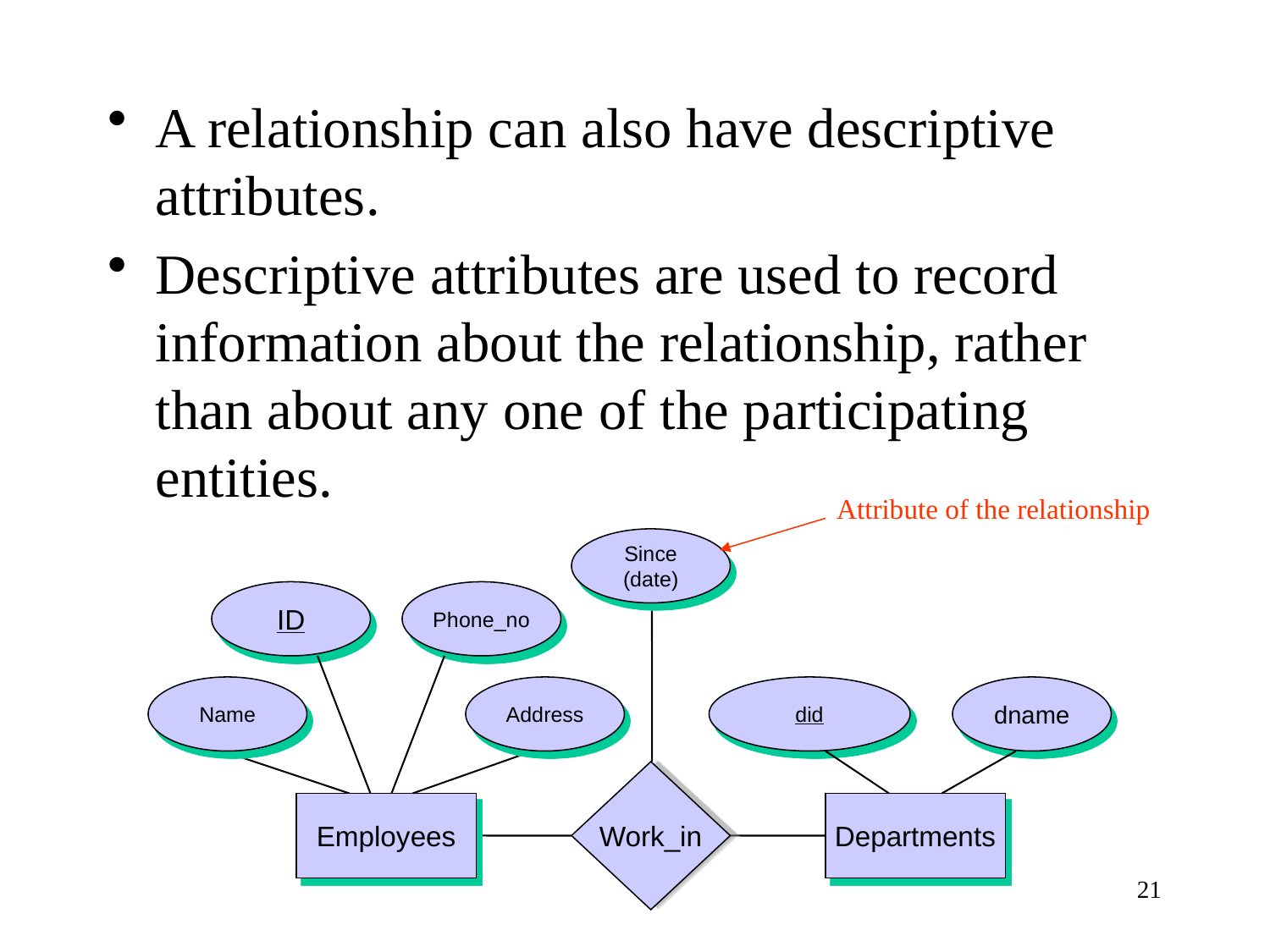

A relationship can also have descriptive attributes.
Descriptive attributes are used to record information about the relationship, rather than about any one of the participating entities.
Attribute of the relationship

Since
(date)
ID
Phone_no

Name
Address
did
dname

Work_in
Employees
Departments

21